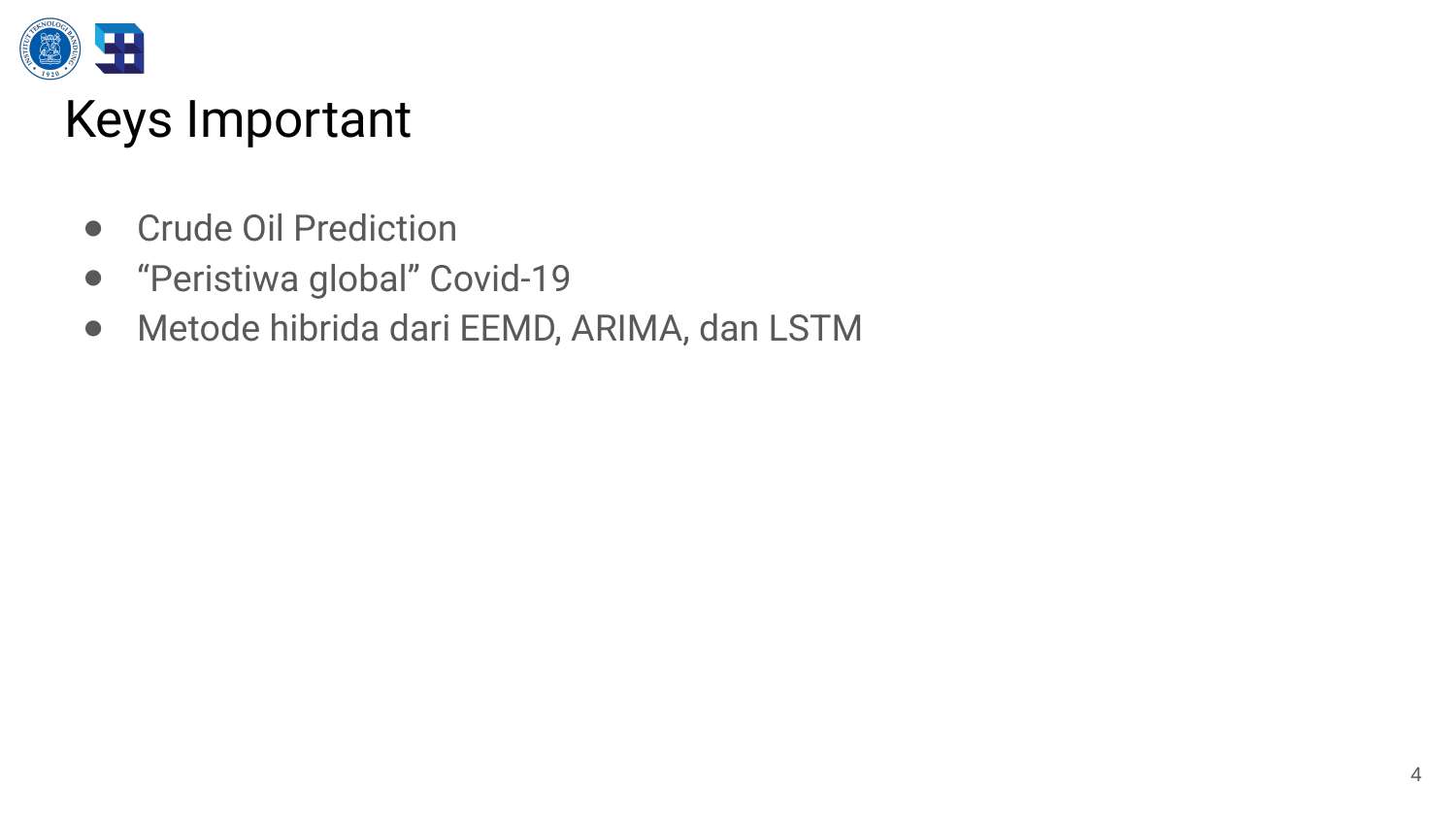

# Keys Important
Crude Oil Prediction
“Peristiwa global” Covid-19
Metode hibrida dari EEMD, ARIMA, dan LSTM
4